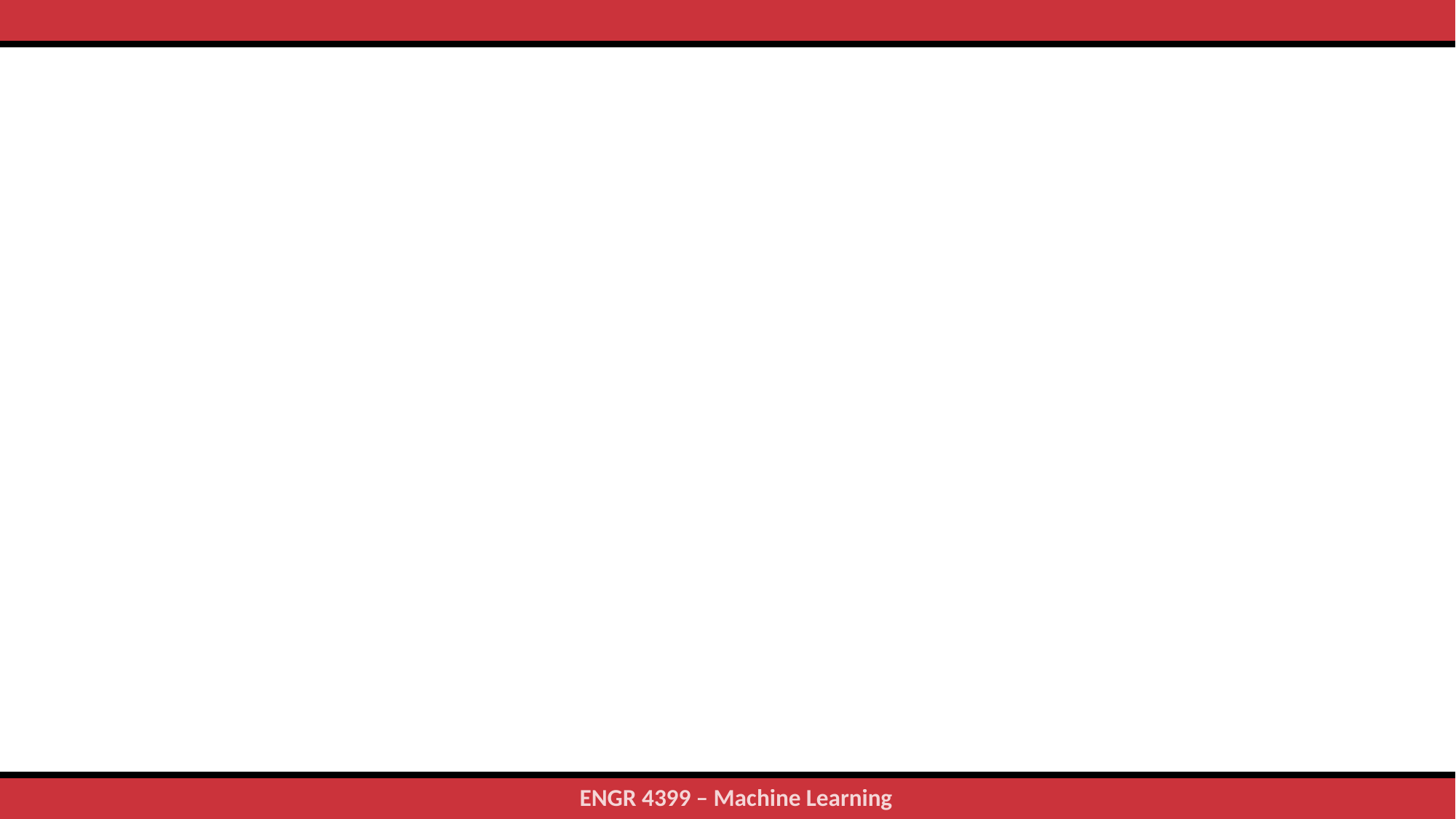

#

28
ENGR 4399 – Machine Learning